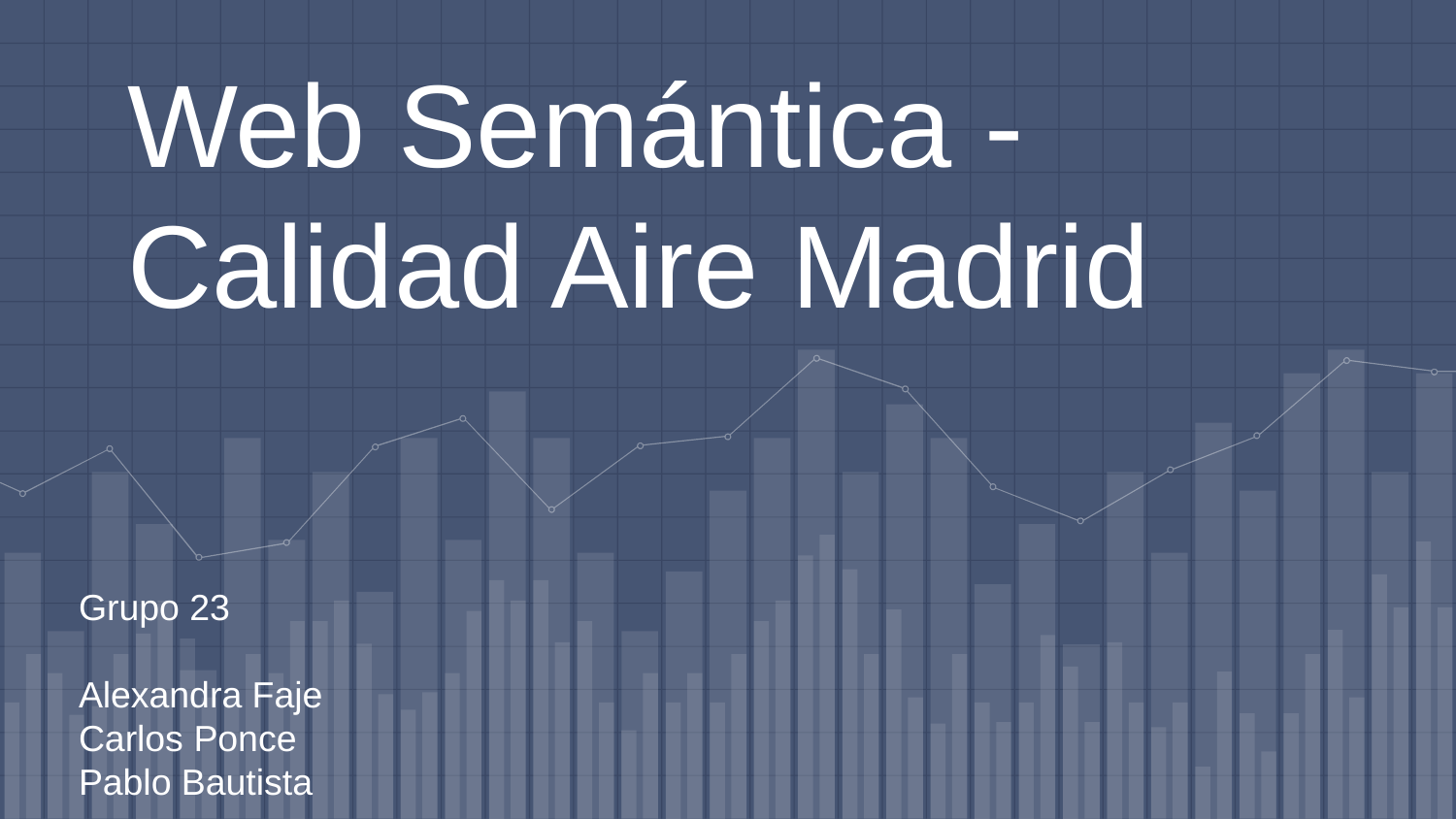

# Web Semántica -
Calidad Aire Madrid
Grupo 23

Alexandra Faje
Carlos Ponce
Pablo Bautista